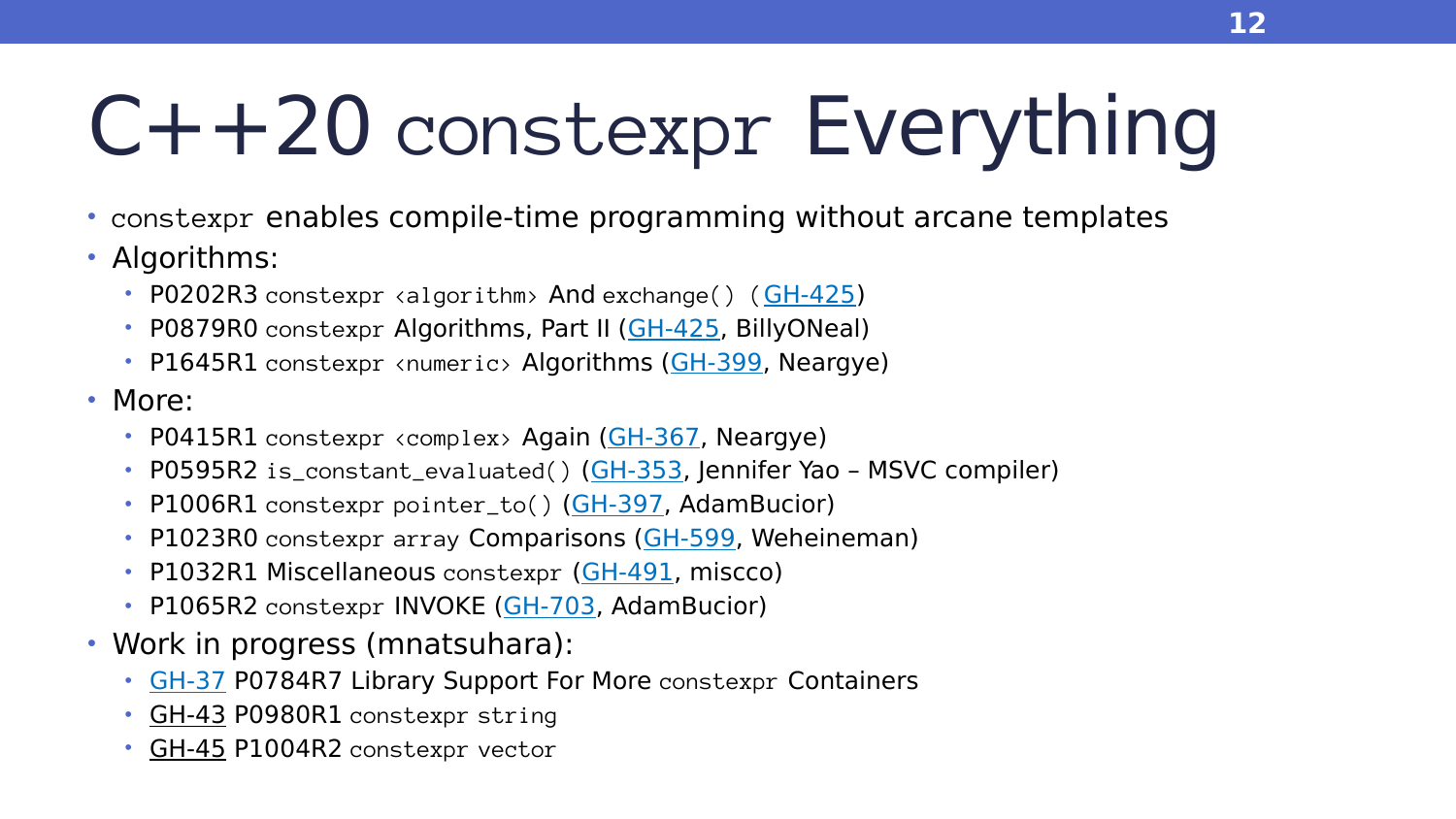

12
# C++20 constexpr Everything
constexpr enables compile-time programming without arcane templates
Algorithms:
P0202R3 constexpr <algorithm> And exchange() (GH-425)
P0879R0 constexpr Algorithms, Part II (GH-425, BillyONeal)
P1645R1 constexpr <numeric> Algorithms (GH-399, Neargye)
More:
P0415R1 constexpr <complex> Again (GH-367, Neargye)
P0595R2 is_constant_evaluated() (GH-353, Jennifer Yao – MSVC compiler)
P1006R1 constexpr pointer_to() (GH-397, AdamBucior)
P1023R0 constexpr array Comparisons (GH-599, Weheineman)
P1032R1 Miscellaneous constexpr (GH-491, miscco)
P1065R2 constexpr INVOKE (GH-703, AdamBucior)
Work in progress (mnatsuhara):
GH-37 P0784R7 Library Support For More constexpr Containers
GH-43 P0980R1 constexpr string
GH-45 P1004R2 constexpr vector